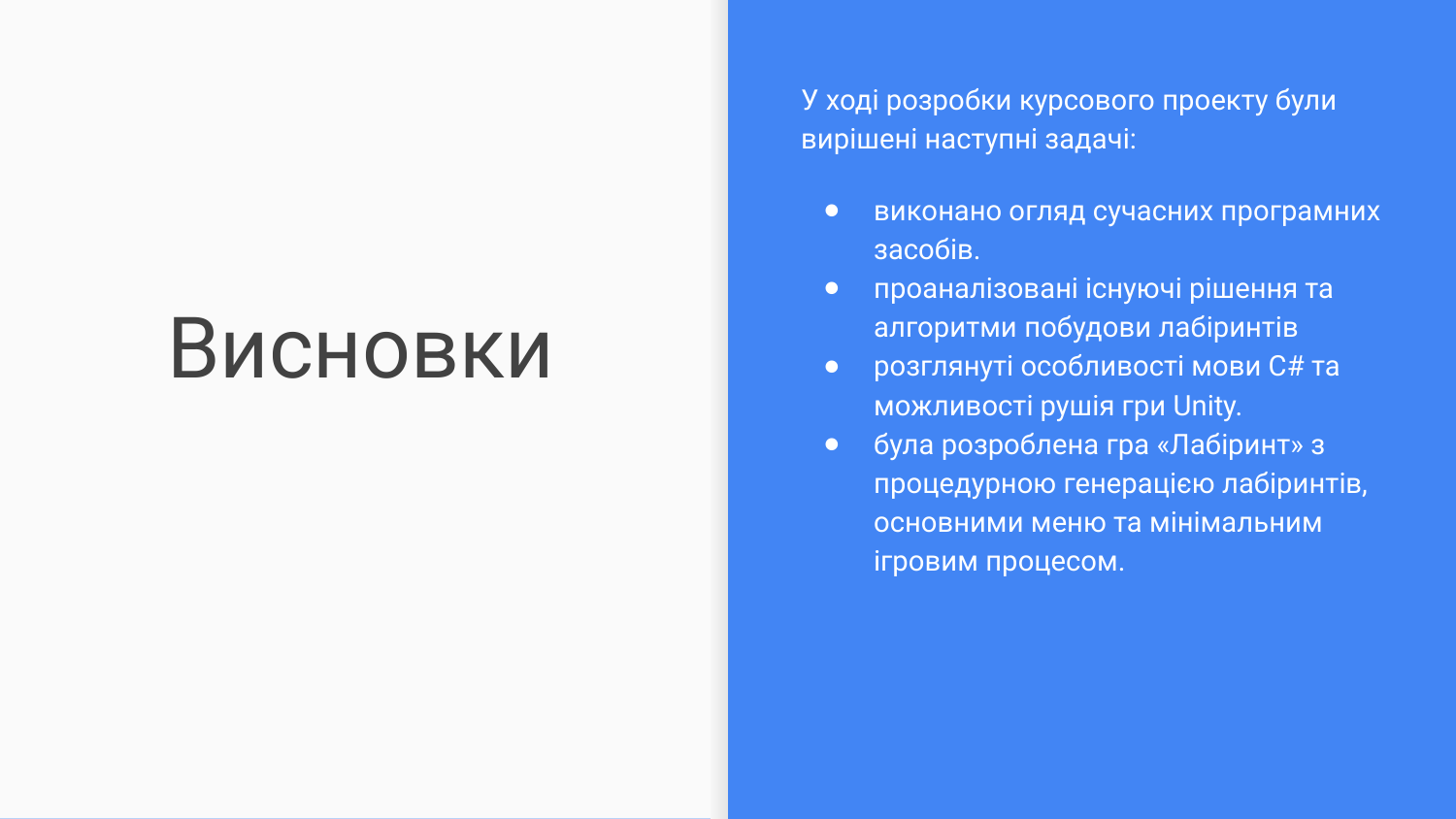

У ході розробки курсового проекту були вирішені наступні задачі:
виконано огляд сучасних програмних засобів.
проаналізовані існуючі рішення та алгоритми побудови лабіринтів
розглянуті особливості мови С# та можливості рушія гри Unity.
була розроблена гра «Лабіринт» з процедурною генерацією лабіринтів, основними меню та мінімальним ігровим процесом.

# Висновки